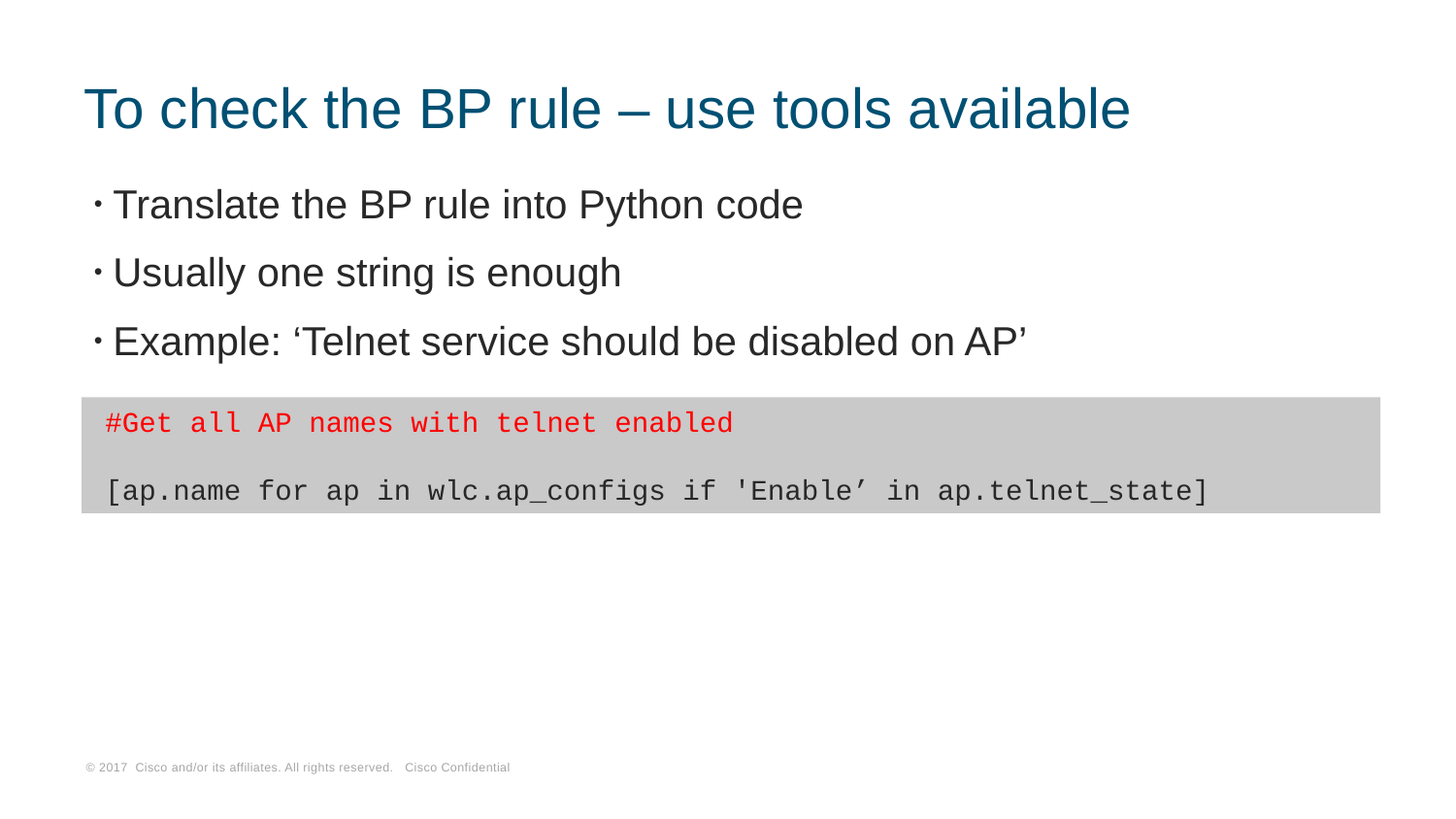

# To check the BP rule – use tools available
Translate the BP rule into Python code
Usually one string is enough
Example: ‘Telnet service should be disabled on AP’

#Get all AP names with telnet enabled

[ap.name for ap in wlc.ap_configs if 'Enable’ in ap.telnet_state]